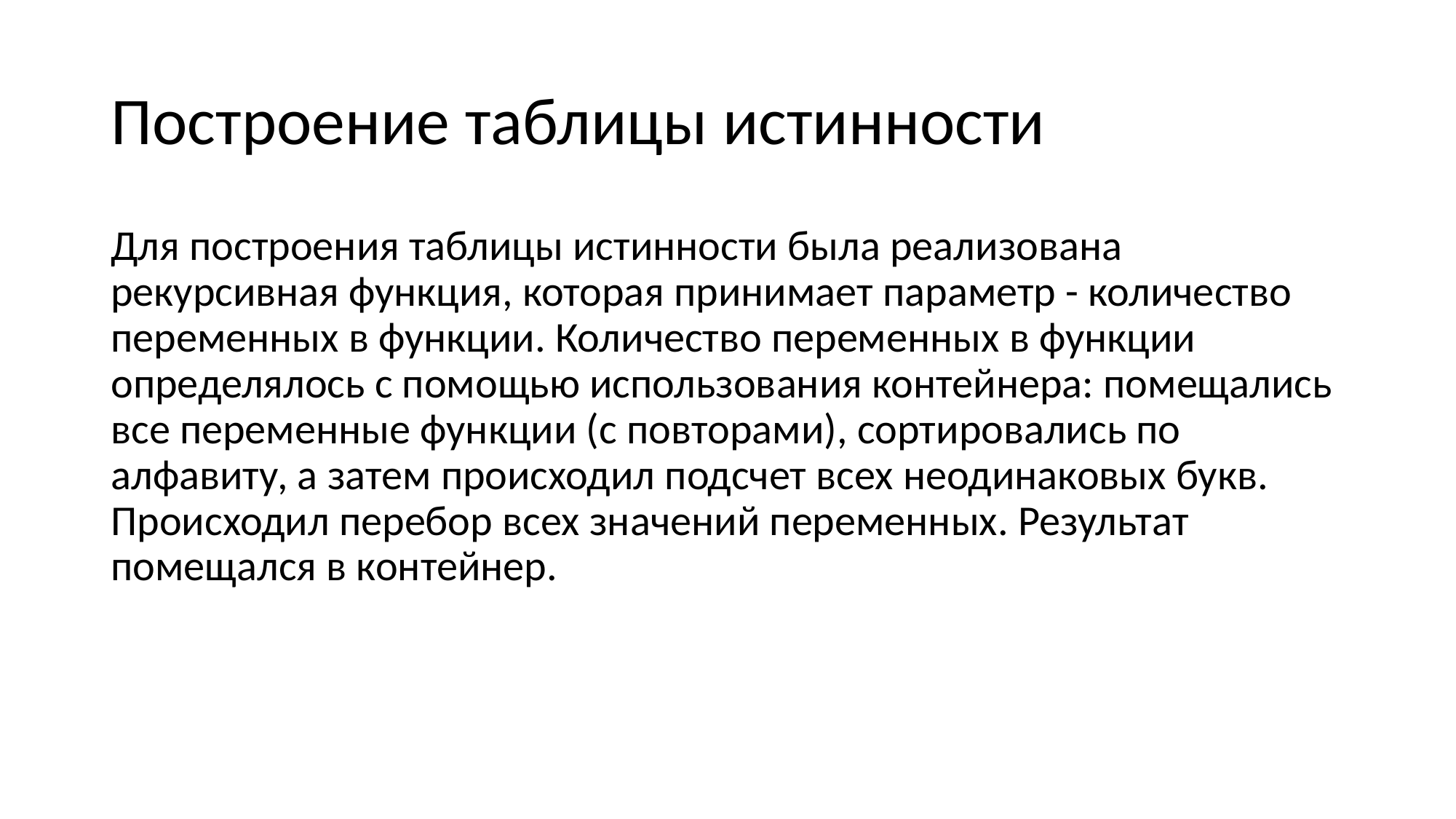

# Построение таблицы истинности
Для построения таблицы истинности была реализована рекурсивная функция, которая принимает параметр - количество переменных в функции. Количество переменных в функции определялось с помощью использования контейнера: помещались все переменные функции (с повторами), сортировались по алфавиту, а затем происходил подсчет всех неодинаковых букв. Происходил перебор всех значений переменных. Результат помещался в контейнер.